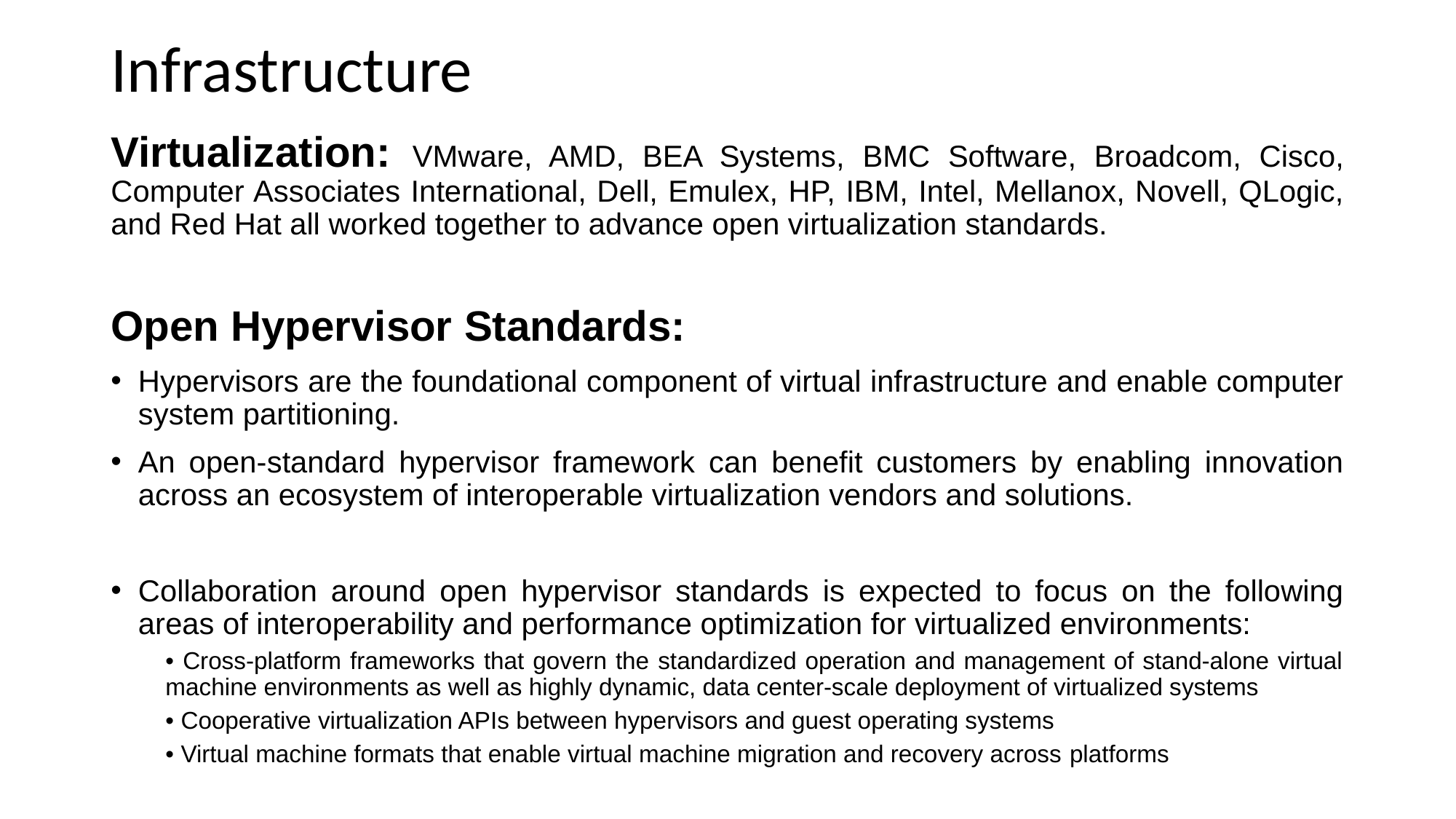

# Infrastructure
Virtualization: VMware, AMD, BEA Systems, BMC Software, Broadcom, Cisco, Computer Associates International, Dell, Emulex, HP, IBM, Intel, Mellanox, Novell, QLogic, and Red Hat all worked together to advance open virtualization standards.

Open Hypervisor Standards:
Hypervisors are the foundational component of virtual infrastructure and enable computer system partitioning.
An open-standard hypervisor framework can benefit customers by enabling innovation across an ecosystem of interoperable virtualization vendors and solutions.

Collaboration around open hypervisor standards is expected to focus on the following areas of interoperability and performance optimization for virtualized environments:
• Cross-platform frameworks that govern the standardized operation and management of stand-alone virtual machine environments as well as highly dynamic, data center-scale deployment of virtualized systems
• Cooperative virtualization APIs between hypervisors and guest operating systems
• Virtual machine formats that enable virtual machine migration and recovery across platforms